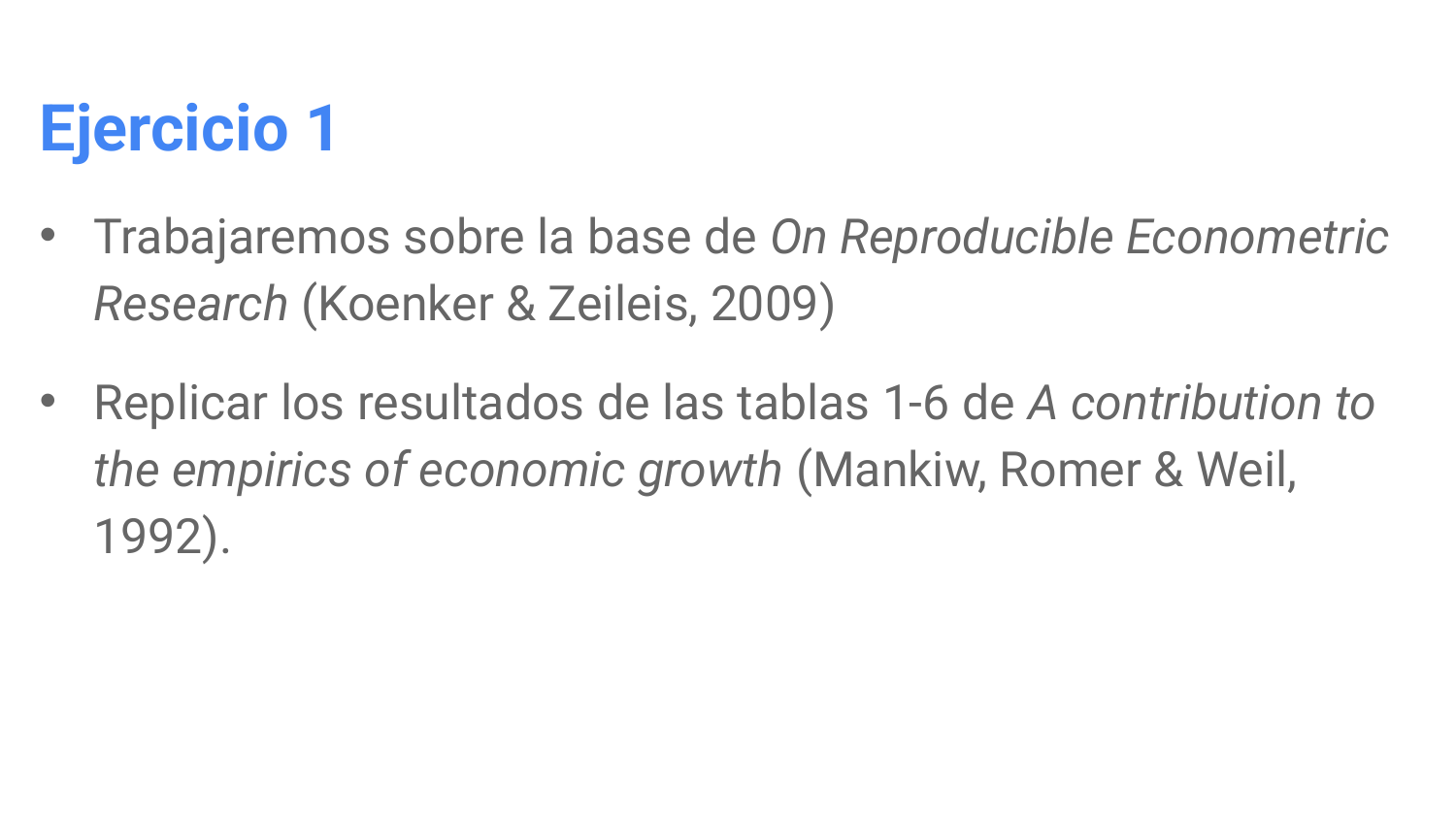

# Ejercicio 1
Trabajaremos sobre la base de On Reproducible Econometric Research (Koenker & Zeileis, 2009)
Replicar los resultados de las tablas 1-6 de A contribution to the empirics of economic growth (Mankiw, Romer & Weil, 1992).